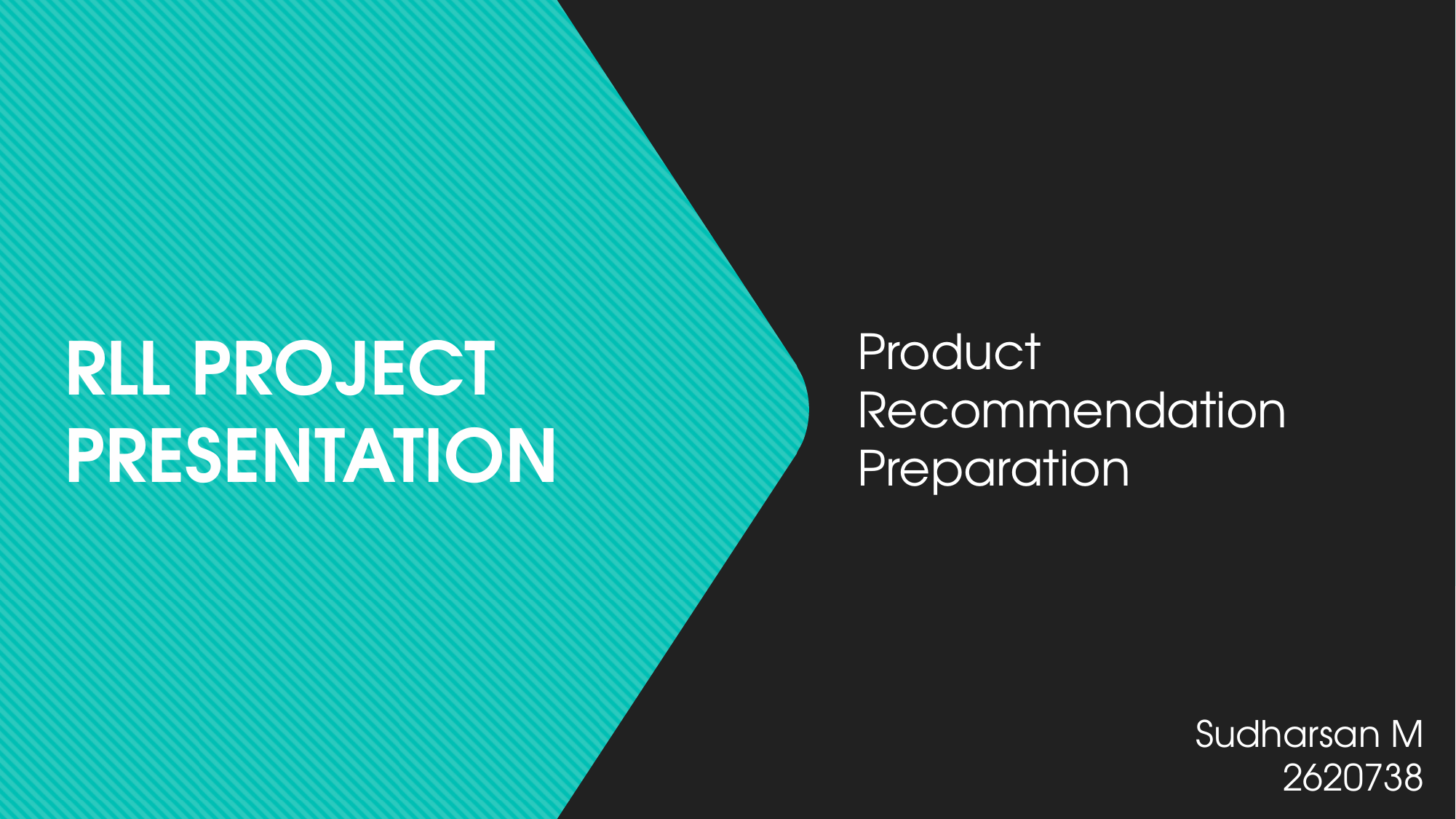

RLL PROJECT PRESENTATION
Product Recommendation Preparation
Sudharsan M
2620738